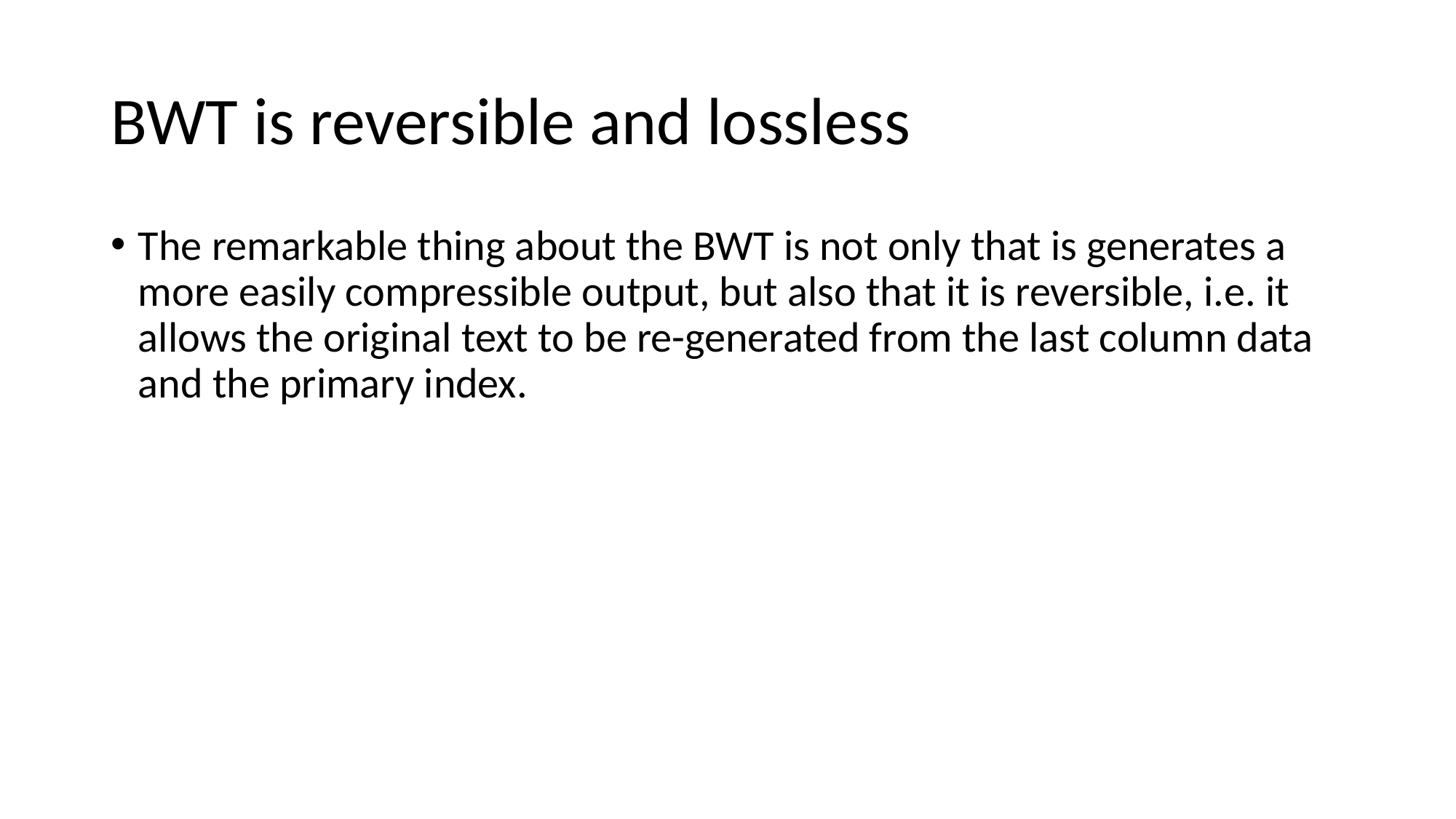

# BWT is reversible and lossless
The remarkable thing about the BWT is not only that is generates a more easily compressible output, but also that it is reversible, i.e. it allows the original text to be re-generated from the last column data and the primary index.